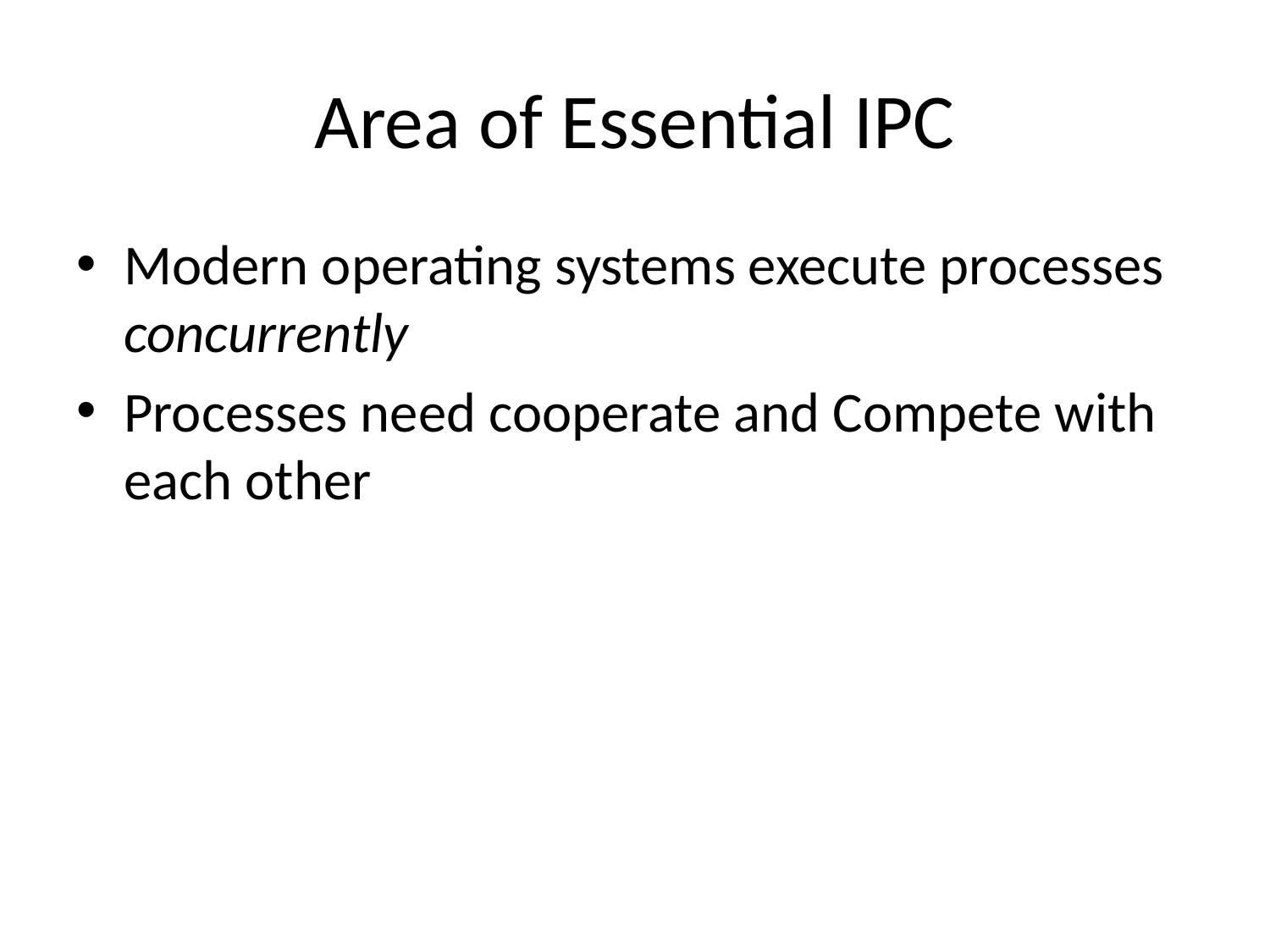

# Area of Essential IPC
Modern operating systems execute processes concurrently
Processes need cooperate and Compete with each other